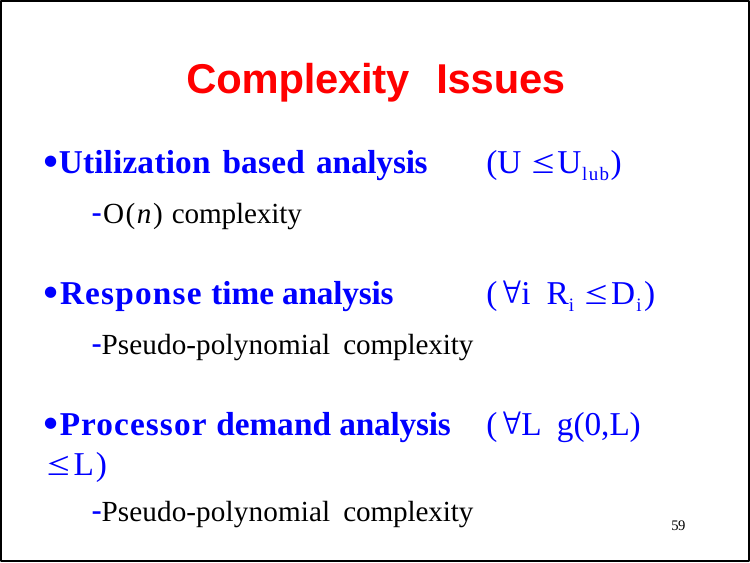

# Complexity	Issues
•Utilization based analysis	(U ≤Ulub)
−O(n) complexity

•Response time analysis	(∀i Ri ≤Di)
−Pseudo-polynomial complexity

•Processor demand analysis	(∀L g(0,L) ≤L)
−Pseudo-polynomial complexity
59